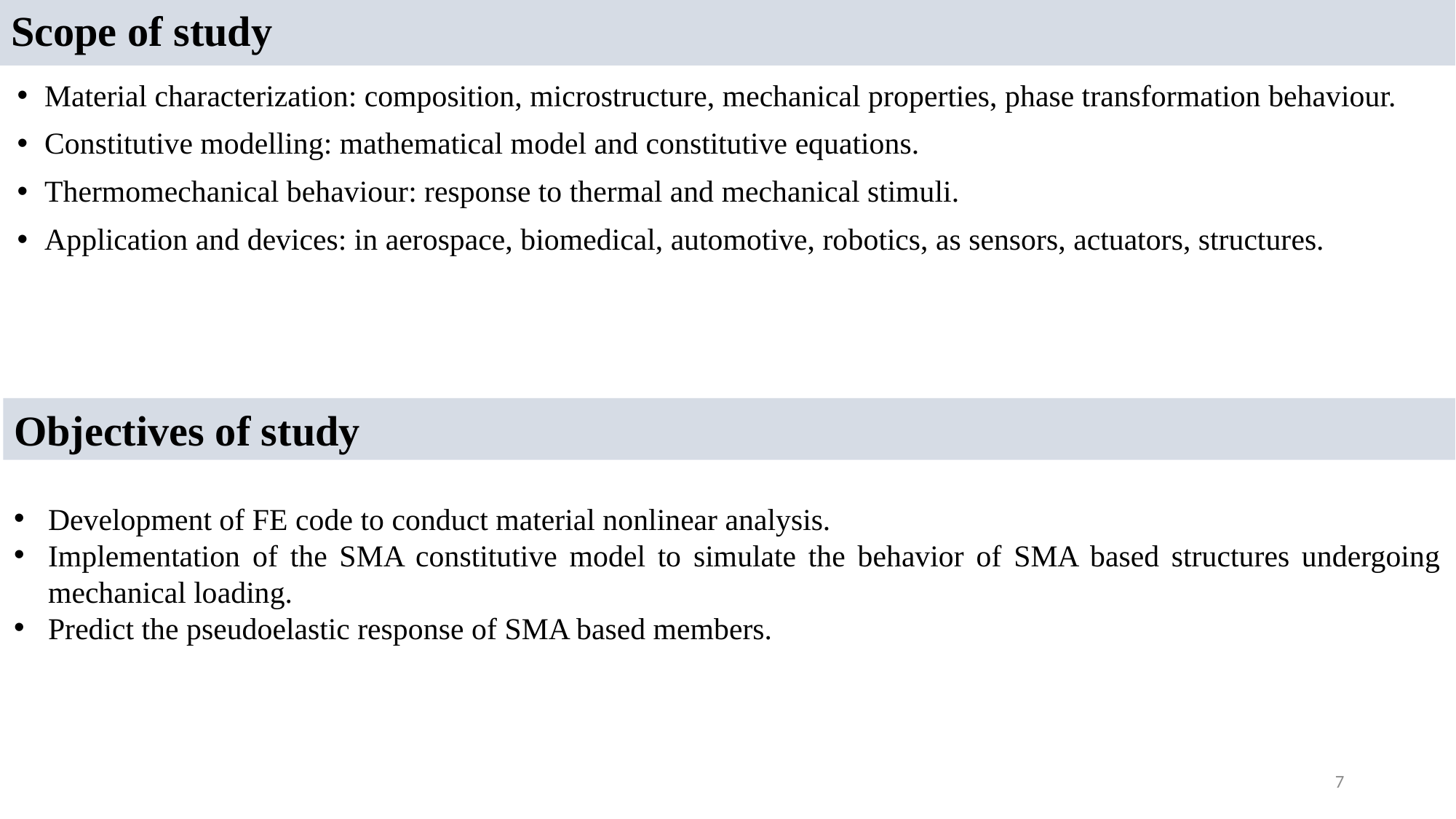

# Scope of study
Material characterization: composition, microstructure, mechanical properties, phase transformation behaviour.
Constitutive modelling: mathematical model and constitutive equations.
Thermomechanical behaviour: response to thermal and mechanical stimuli.
Application and devices: in aerospace, biomedical, automotive, robotics, as sensors, actuators, structures.
Objectives of study
Development of FE code to conduct material nonlinear analysis.
Implementation of the SMA constitutive model to simulate the behavior of SMA based structures undergoing mechanical loading.
Predict the pseudoelastic response of SMA based members.

7